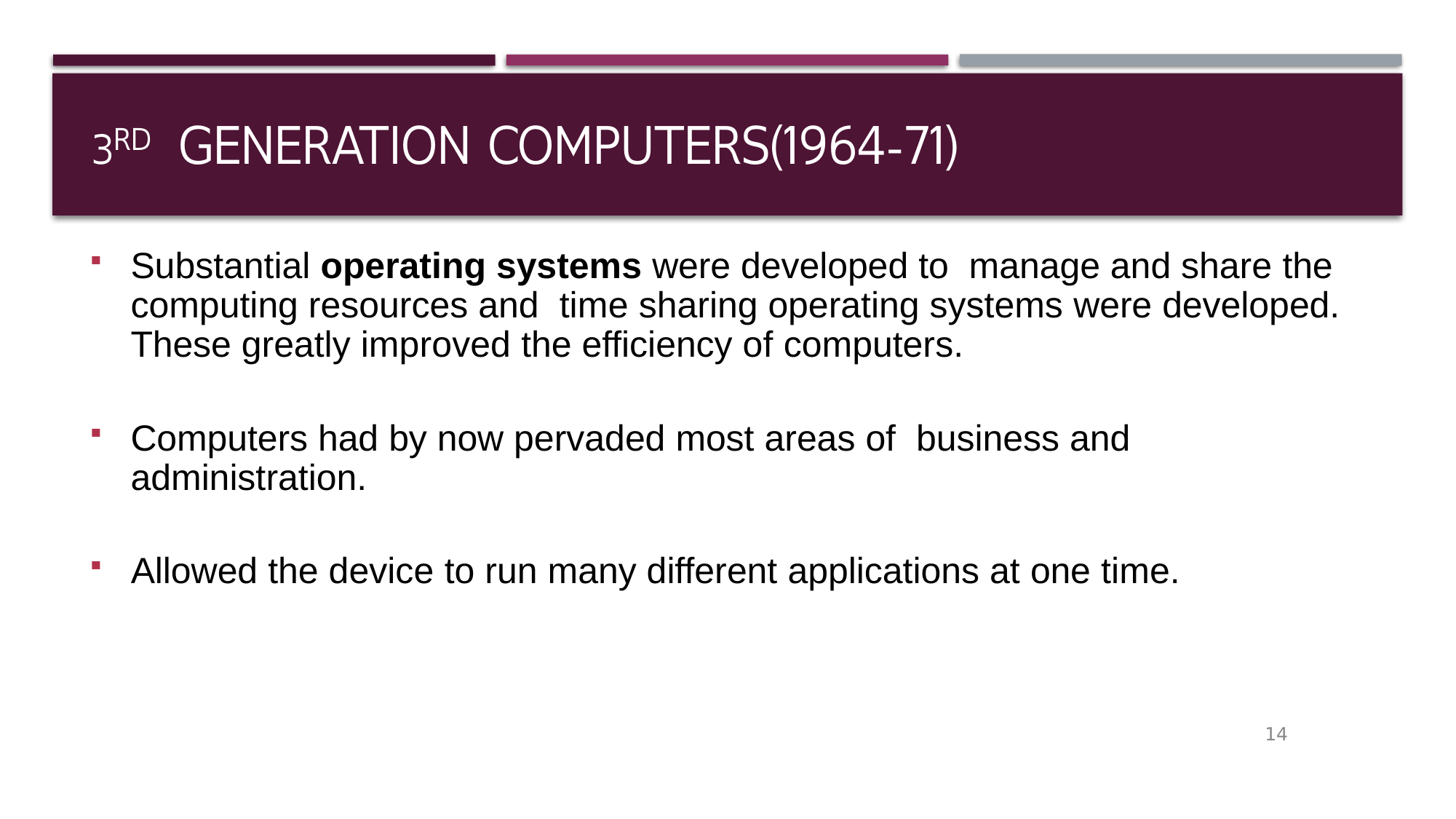

# 3rd	Generation Computers(1964-71)
Substantial operating systems were developed to  manage and share the computing resources and  time sharing operating systems were developed.  These greatly improved the efficiency of computers.

Computers had by now pervaded most areas of  business and administration.

Allowed the device to run many different applications at one time.
14